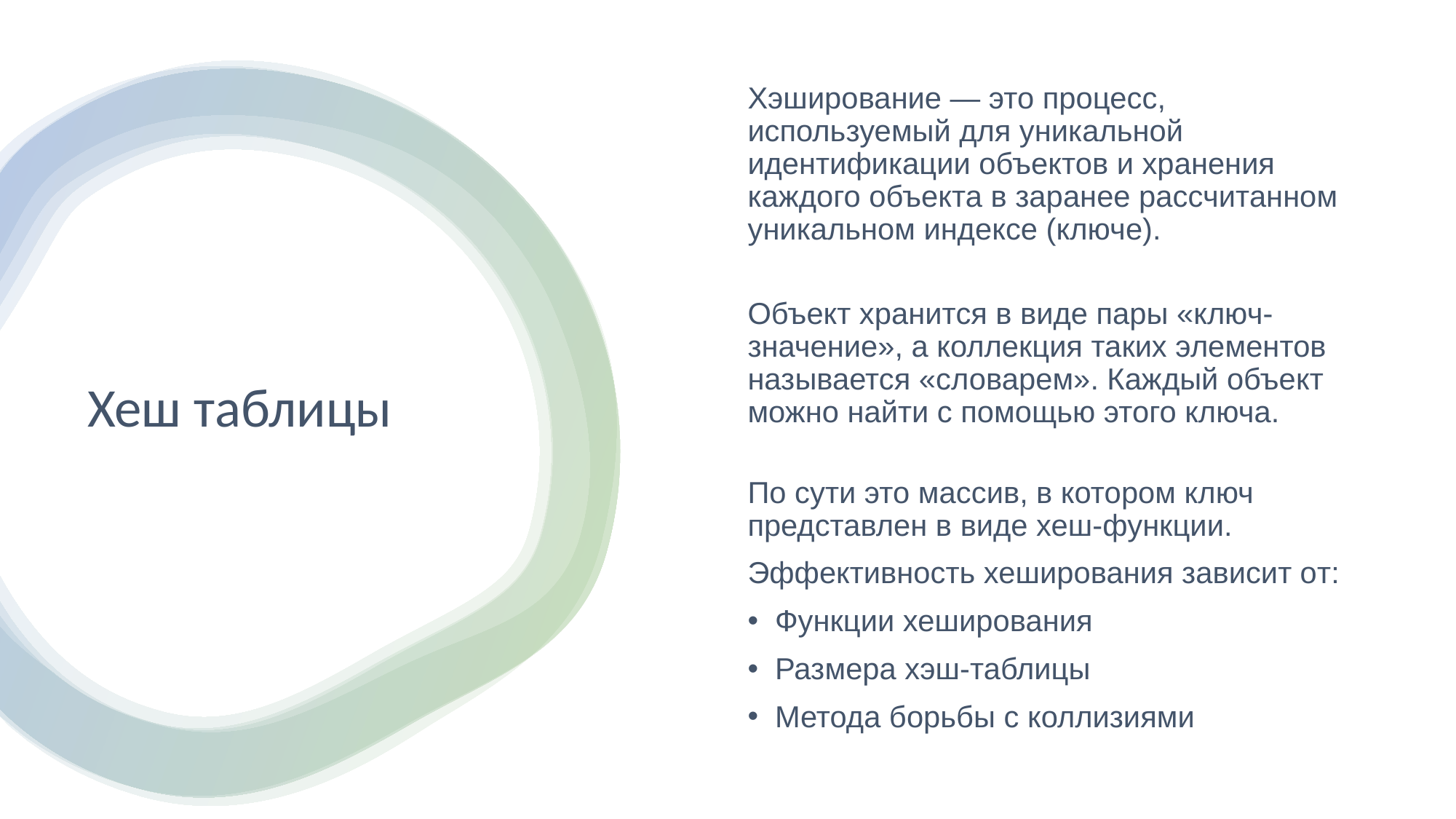

Хэширование — это процесс, используемый для уникальной идентификации объектов и хранения каждого объекта в заранее рассчитанном уникальном индексе (ключе).
Объект хранится в виде пары «ключ-значение», а коллекция таких элементов называется «словарем». Каждый объект можно найти с помощью этого ключа.
По сути это массив, в котором ключ представлен в виде хеш-функции.
Эффективность хеширования зависит от:
Функции хеширования
Размера хэш-таблицы
Метода борьбы с коллизиями
# Хеш таблицы